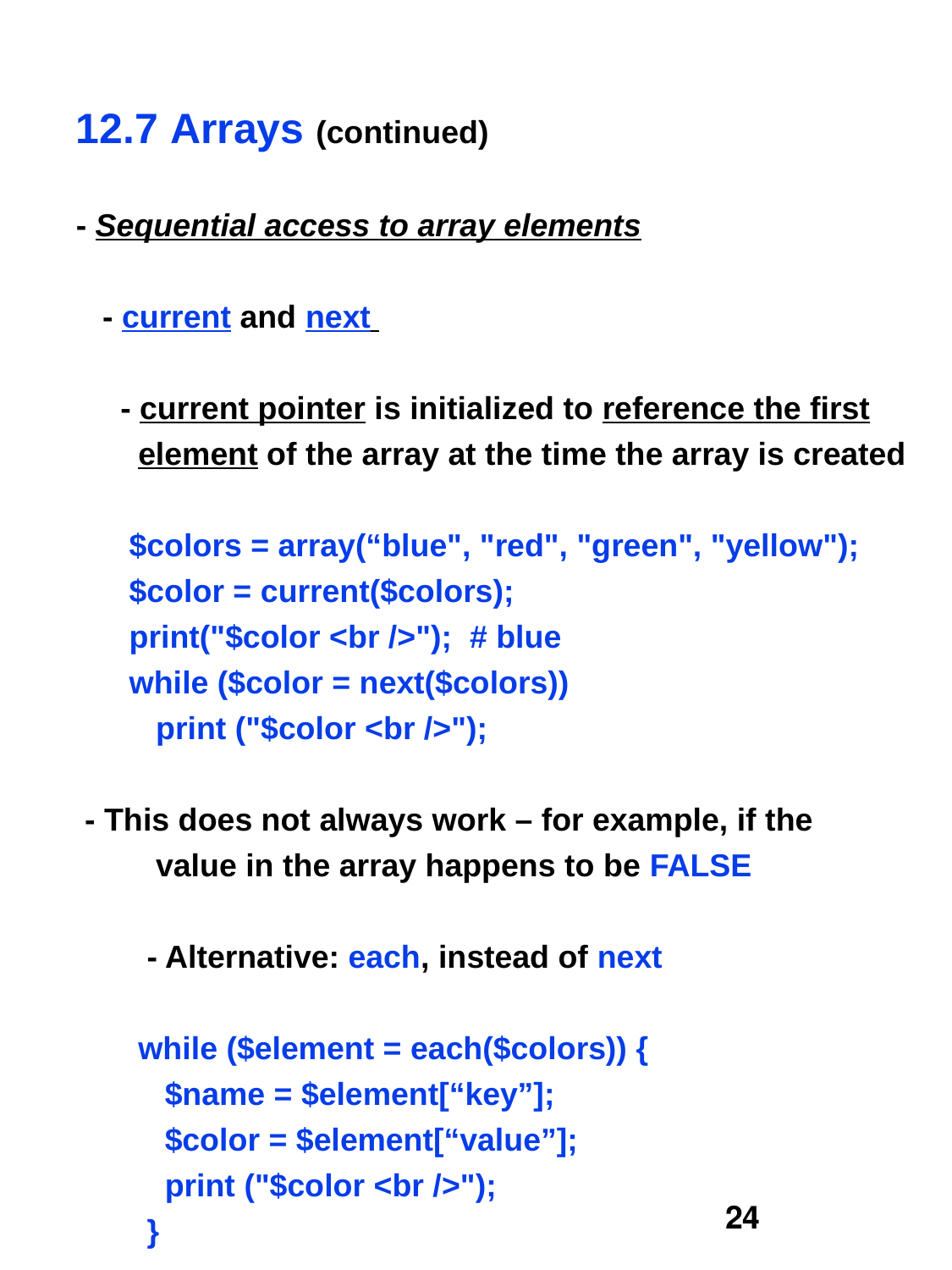

12.7 Arrays (continued)

- Sequential access to array elements

   - current and next

     - current pointer is initialized to reference the first
       element of the array at the time the array is created

      $colors = array(“blue", "red", "green", "yellow");
      $color = current($colors);
      print("$color <br />");  # blue
      while ($color = next($colors))
         print ("$color <br />");

 - This does not always work – for example, if the
         value in the array happens to be FALSE

        - Alternative: each, instead of next

       while ($element = each($colors)) {
          $name = $element[“key”];
          $color = $element[“value”];
          print ("$color <br />");
        }